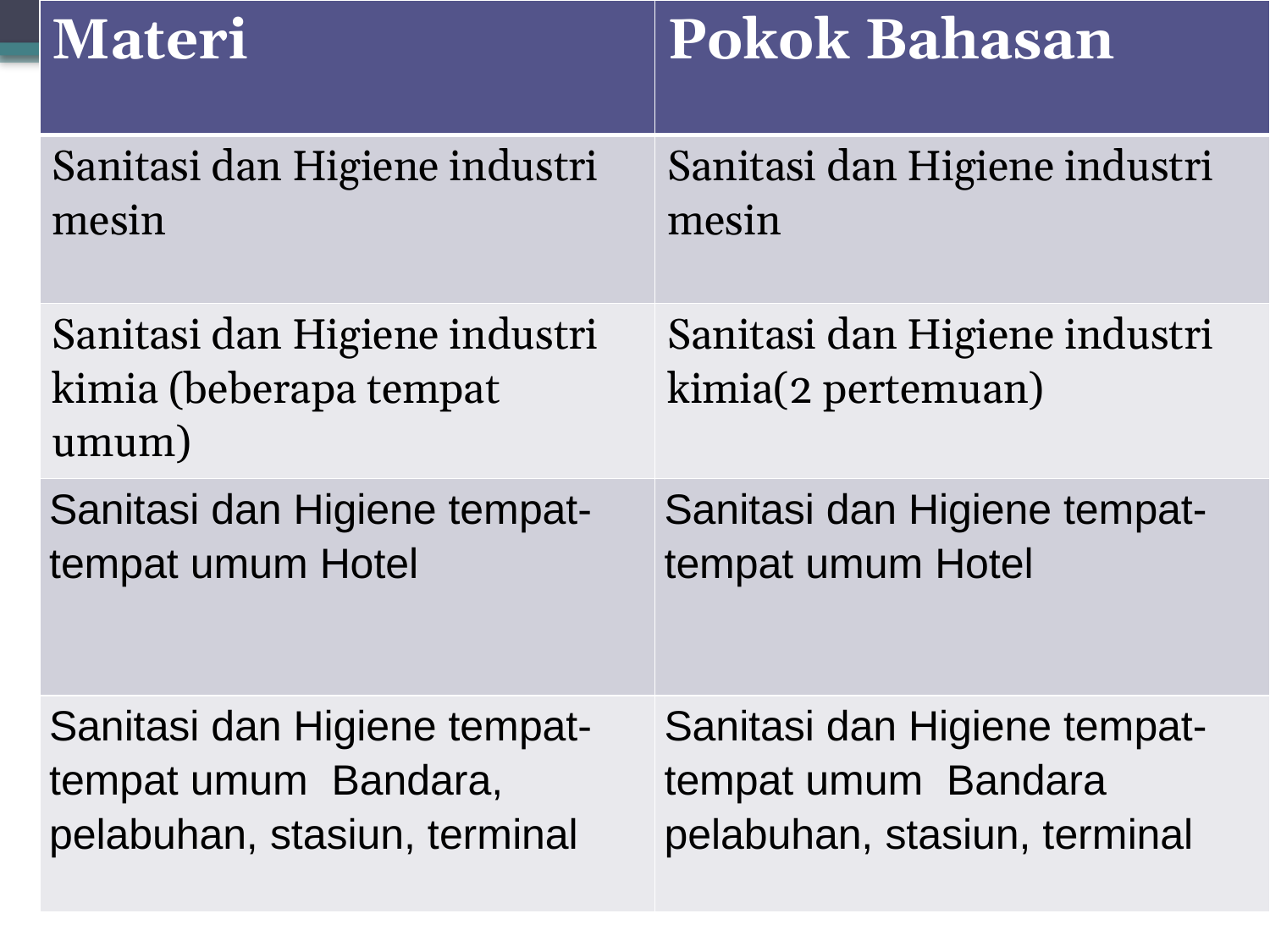

| Materi | Pokok Bahasan |
| --- | --- |
| Sanitasi dan Higiene industri mesin | Sanitasi dan Higiene industri mesin |
| Sanitasi dan Higiene industri kimia (beberapa tempat umum) | Sanitasi dan Higiene industri kimia(2 pertemuan) |
| Sanitasi dan Higiene tempat-tempat umum Hotel | Sanitasi dan Higiene tempat-tempat umum Hotel |
| Sanitasi dan Higiene tempat-tempat umum Bandara, pelabuhan, stasiun, terminal | Sanitasi dan Higiene tempat-tempat umum Bandara pelabuhan, stasiun, terminal |